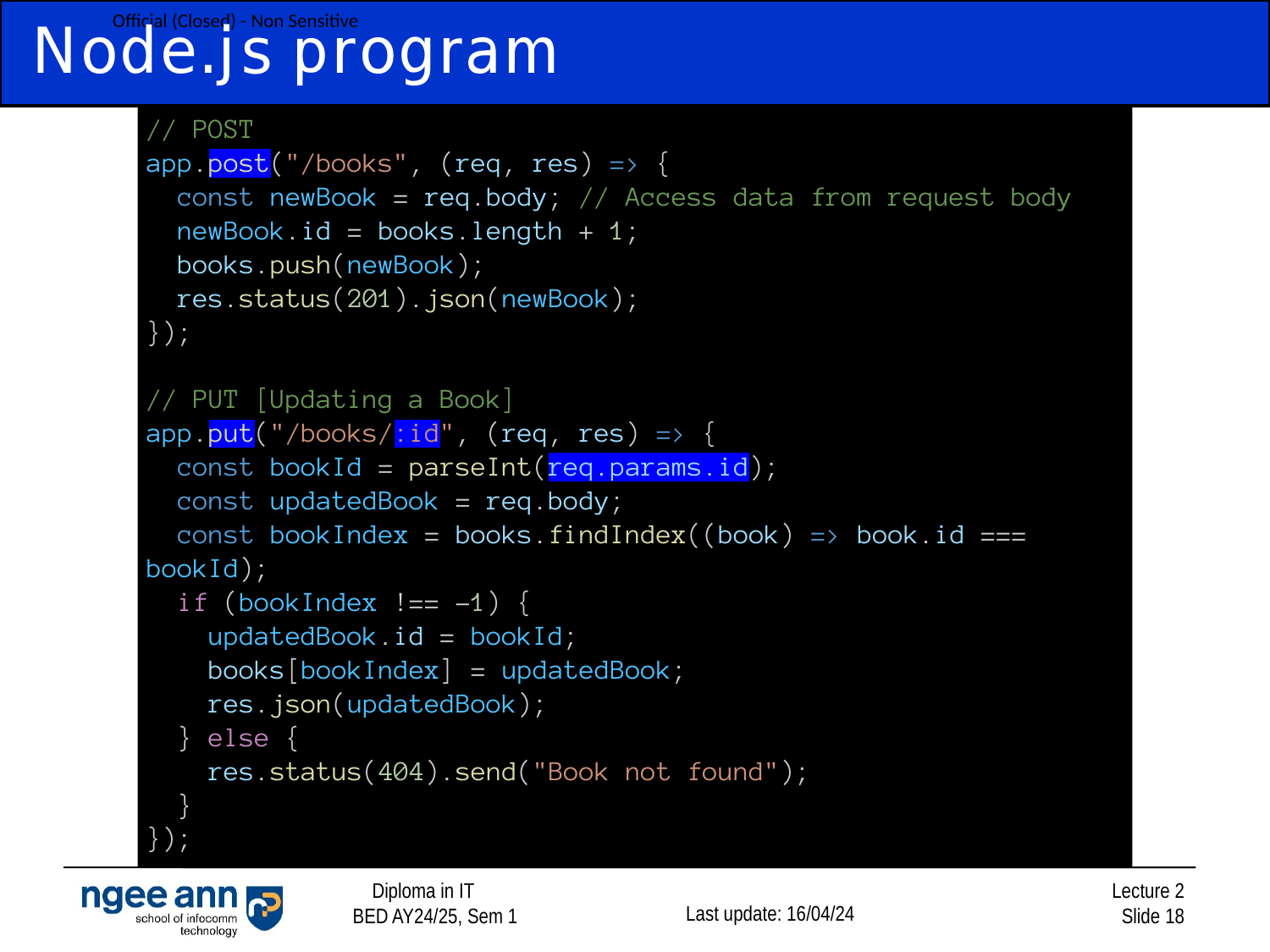

# Node.js program
// POST
app.post("/books", (req, res) => {
  const newBook = req.body; // Access data from request body
  newBook.id = books.length + 1;
  books.push(newBook);
  res.status(201).json(newBook);
});

// PUT [Updating a Book]
app.put("/books/:id", (req, res) => {
  const bookId = parseInt(req.params.id);
  const updatedBook = req.body;
  const bookIndex = books.findIndex((book) => book.id === bookId);
  if (bookIndex !== -1) {
    updatedBook.id = bookId;
    books[bookIndex] = updatedBook;
    res.json(updatedBook);
  } else {
    res.status(404).send("Book not found");
  }
});